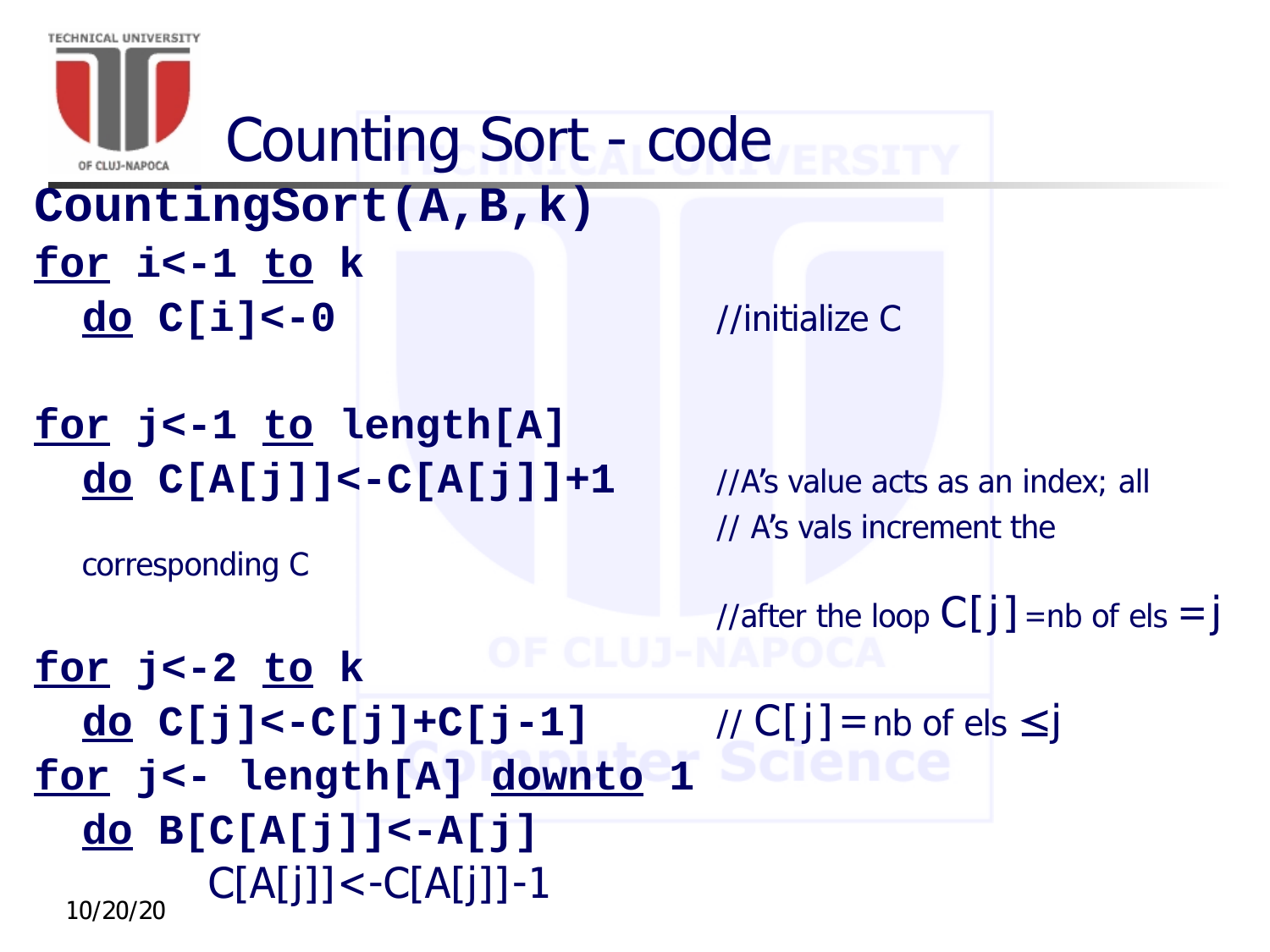

# Counting Sort - code
CountingSort(A,B,k)
for i<-1 to k
	do C[i]<-0			//initialize C

for j<-1 to length[A]
	do C[A[j]]<-C[A[j]]+1	//A’s value acts as an index; all 						// A’s vals increment the corresponding C
						//after the loop C[j]=nb of els =j
for j<-2 to k
	do C[j]<-C[j]+C[j-1]	// C[j]=nb of els ≤j
for j<- length[A] downto 1
	do B[C[A[j]]<-A[j]
		C[A[j]]<-C[A[j]]-1
10/20/20